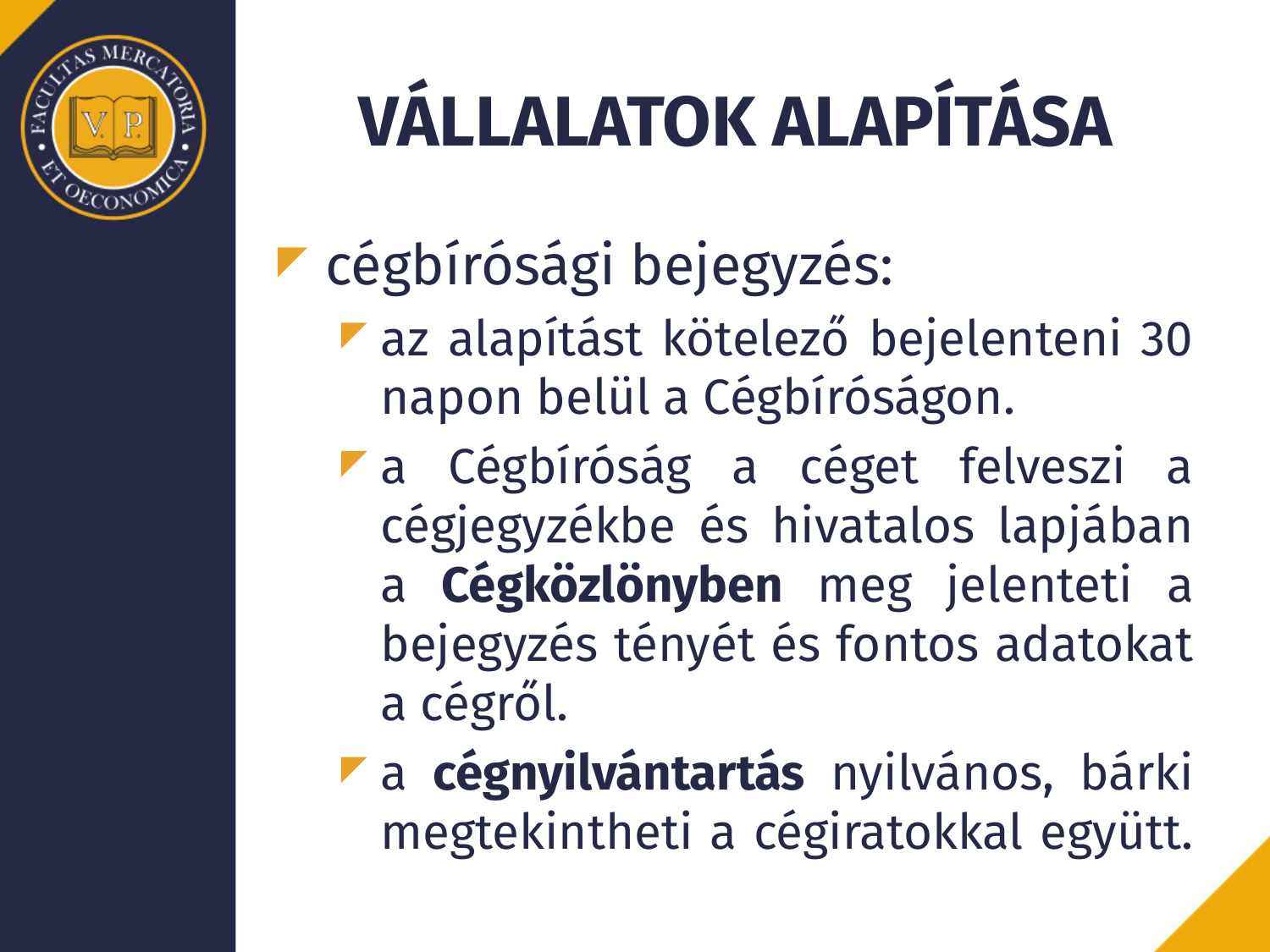

# VÁLLALATOK ALAPÍTÁSA
cégbírósági bejegyzés:
az alapítást kötelező bejelenteni 30 napon belül a Cégbíróságon.
a Cégbíróság a céget felveszi a cégjegyzékbe és hivatalos lapjában a Cégközlönyben meg jelenteti a bejegyzés tényét és fontos adatokat a cégről.
a cégnyilvántartás nyilvános, bárki megtekintheti a cégiratokkal együtt.